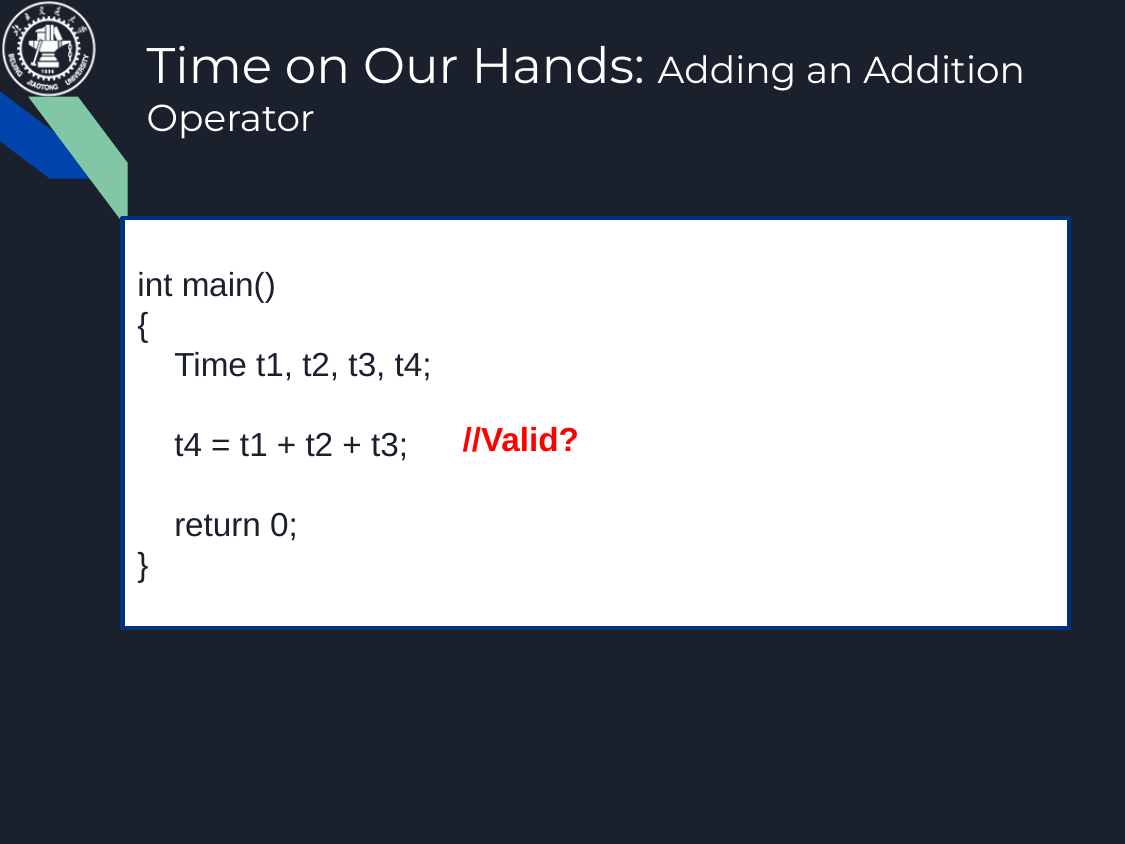

# Time on Our Hands: Adding an Addition Operator

int main()
{
    Time t1, t2, t3, t4;

    t4 = t1 + t2 + t3;

    return 0;
}
//Valid?